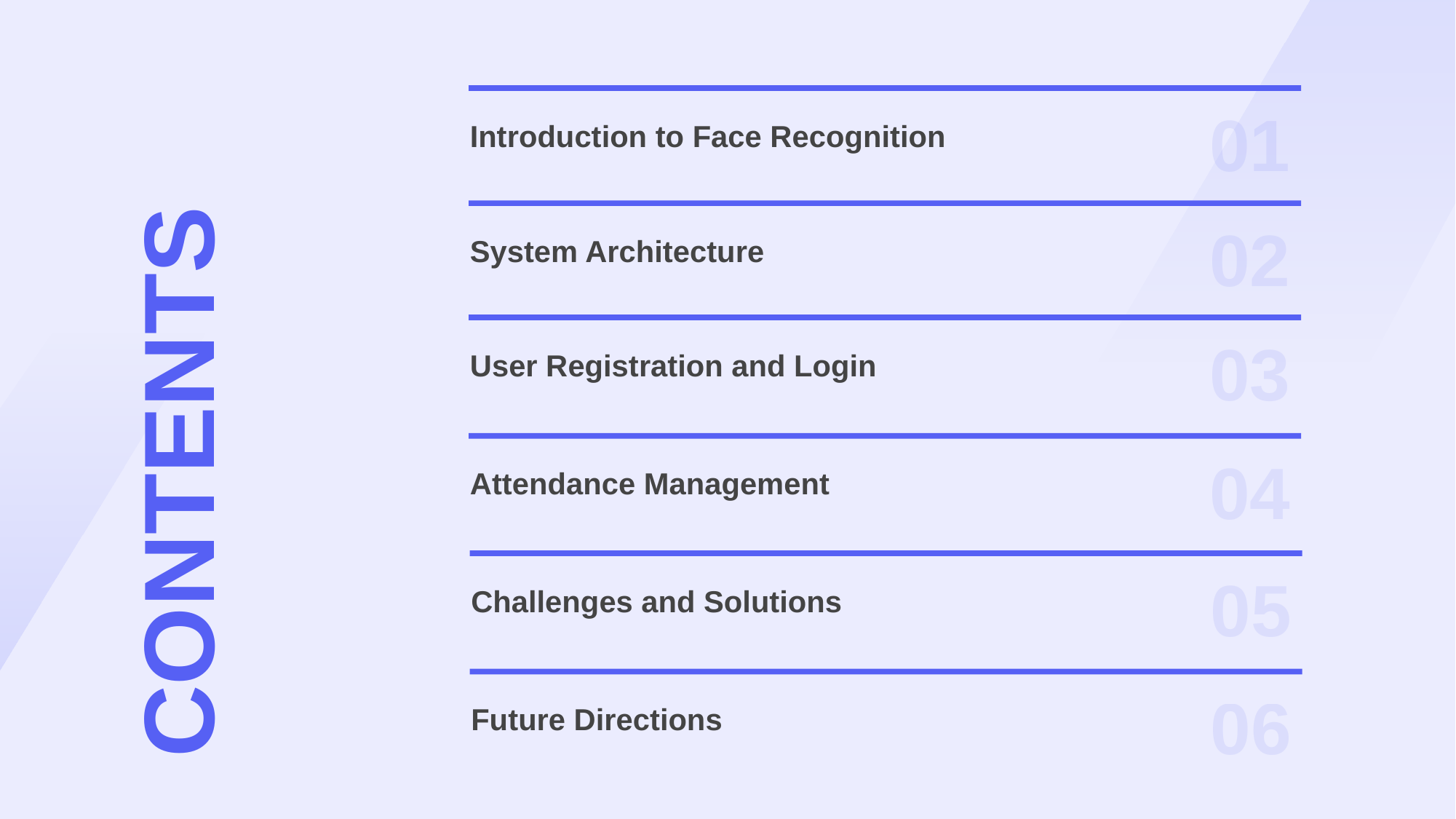

01
Introduction to Face Recognition

02
System Architecture

03

User Registration and Login
CONTENTS

04
Attendance Management

05
Challenges and Solutions

06
Future Directions